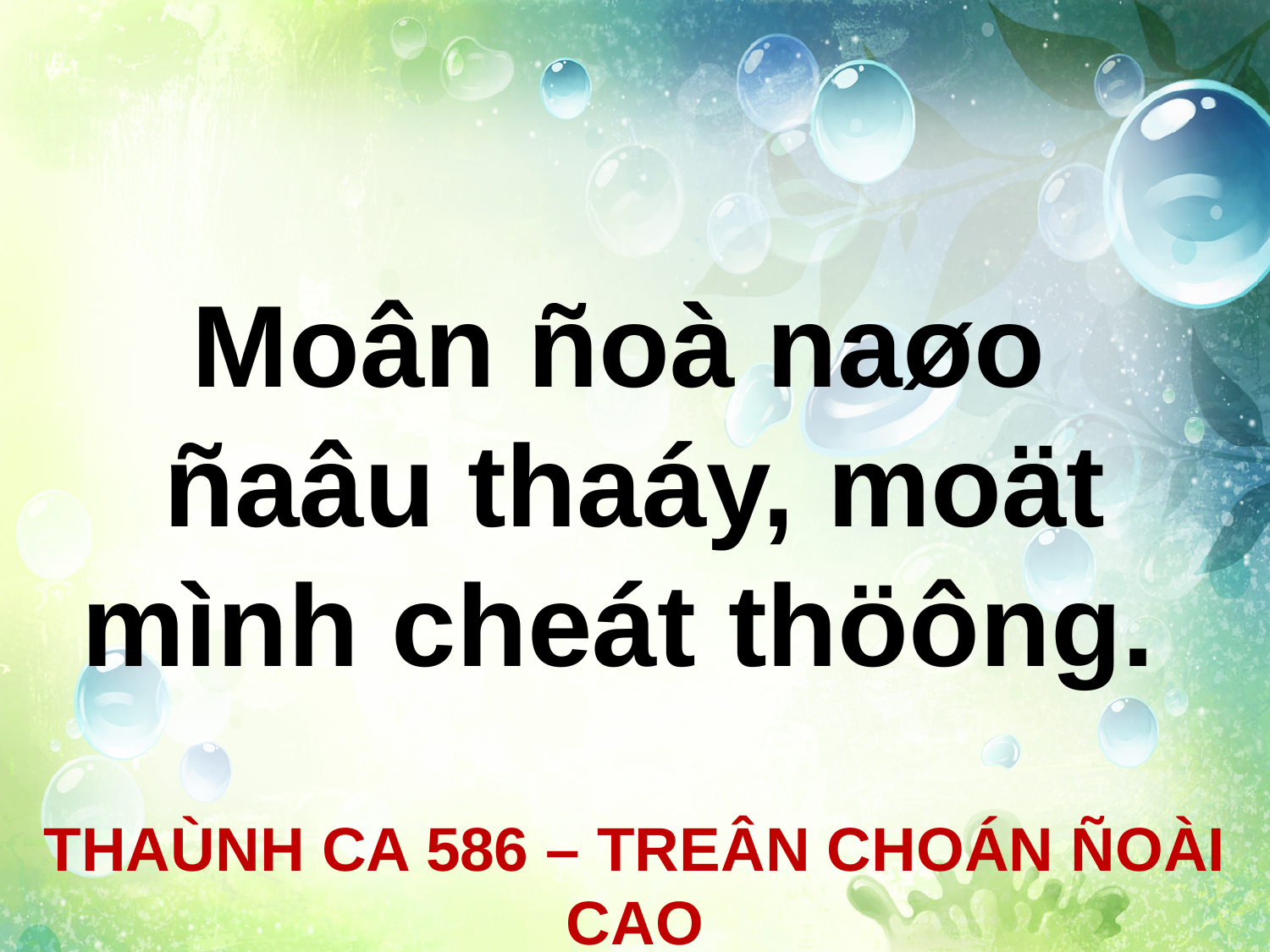

Moân ñoà naøo
ñaâu thaáy, moät mình cheát thöông.
THAÙNH CA 586 – TREÂN CHOÁN ÑOÀI CAO